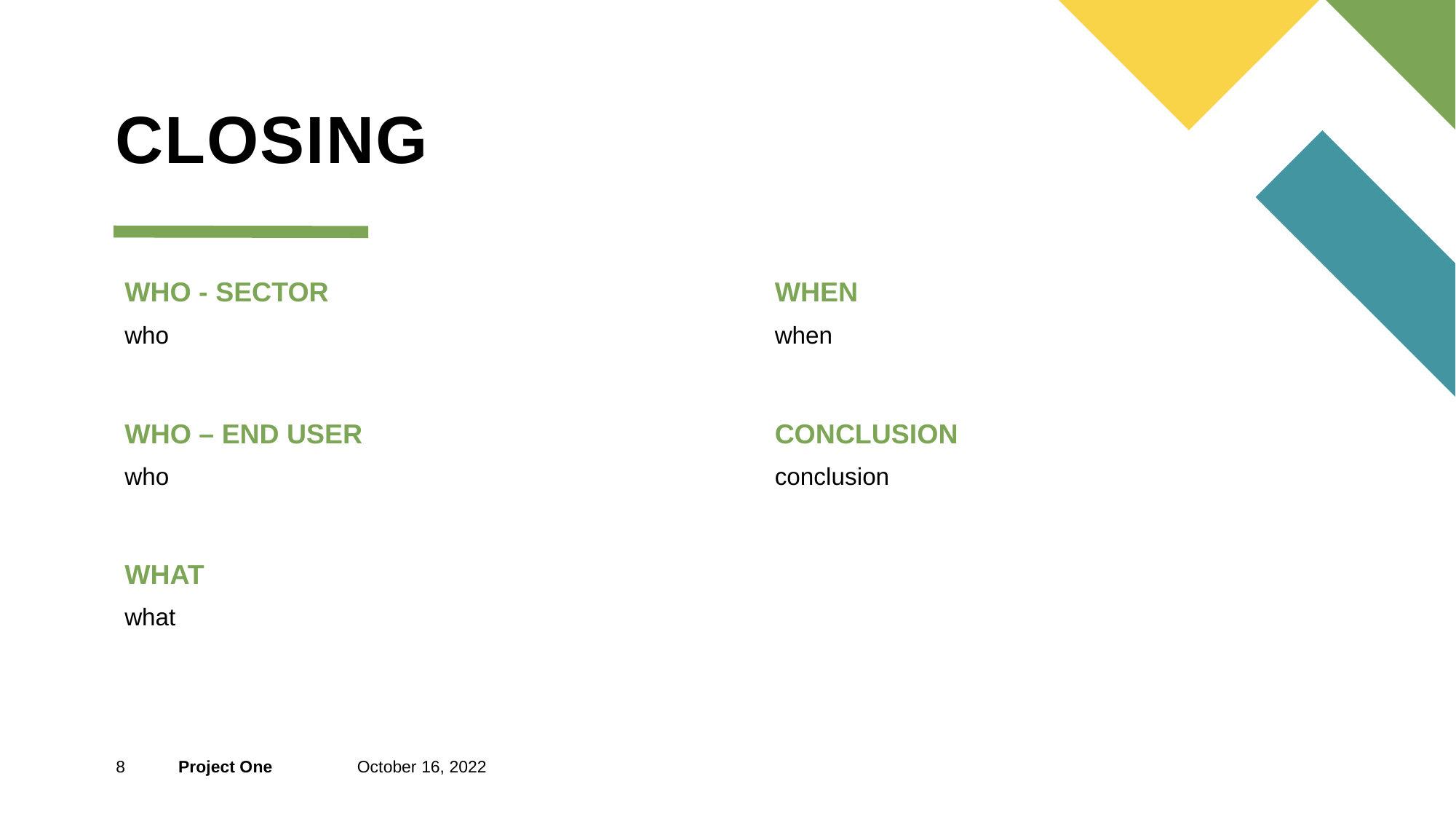

# CLOSING
WHO - SECTOR
WHEN
who
when
WHO – END USER
CONCLUSION
who
conclusion
WHAT
what
8
Project One
October 16, 2022